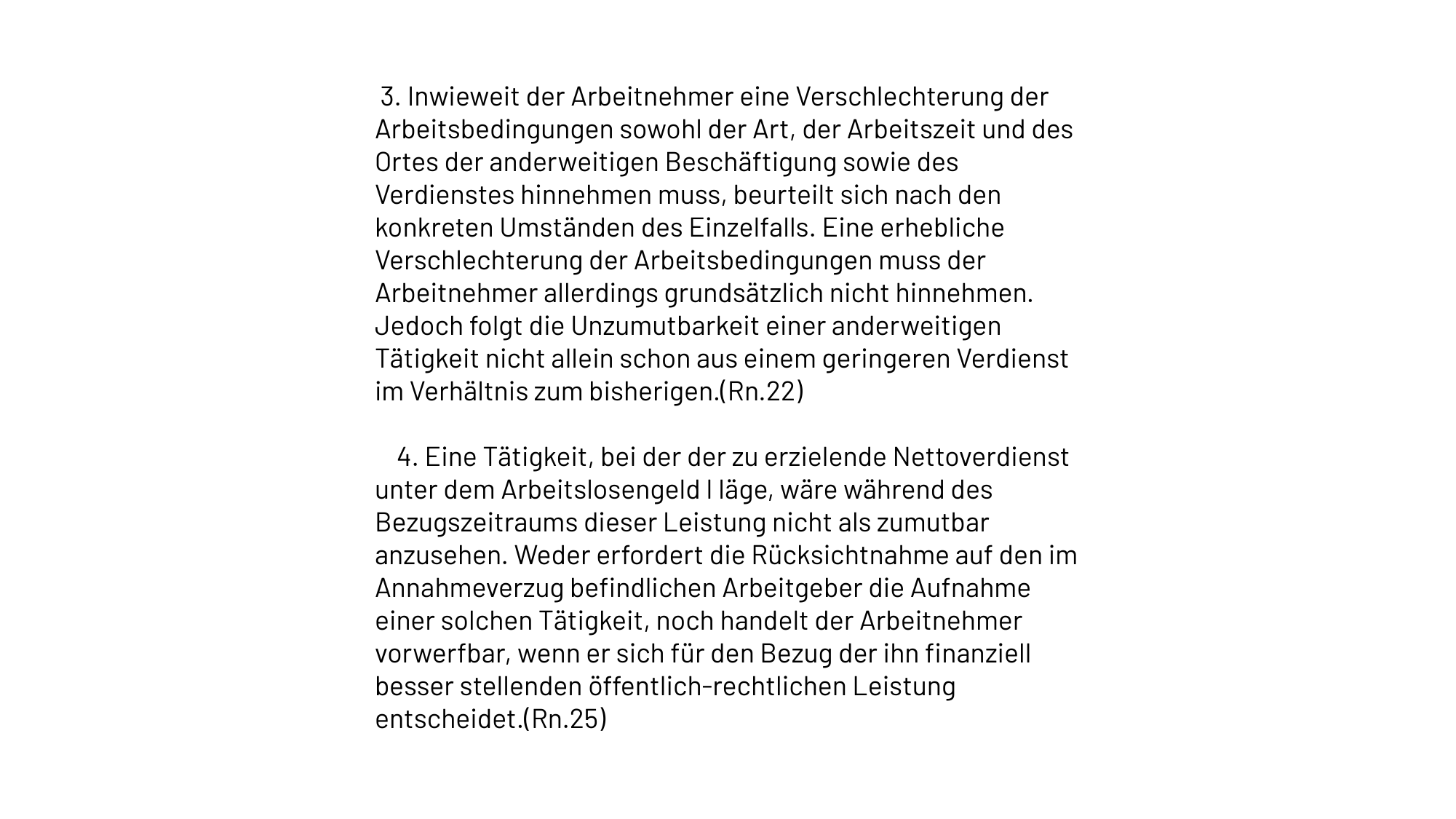

3. Inwieweit der Arbeitnehmer eine Verschlechterung der Arbeitsbedingungen sowohl der Art, der Arbeitszeit und des Ortes der anderweitigen Beschäftigung sowie des Verdienstes hinnehmen muss, beurteilt sich nach den konkreten Umständen des Einzelfalls. Eine erhebliche Verschlechterung der Arbeitsbedingungen muss der Arbeitnehmer allerdings grundsätzlich nicht hinnehmen. Jedoch folgt die Unzumutbarkeit einer anderweitigen Tätigkeit nicht allein schon aus einem geringeren Verdienst im Verhältnis zum bisherigen.(Rn.22)

    4. Eine Tätigkeit, bei der der zu erzielende Nettoverdienst unter dem Arbeitslosengeld I läge, wäre während des Bezugszeitraums dieser Leistung nicht als zumutbar anzusehen. Weder erfordert die Rücksichtnahme auf den im Annahmeverzug befindlichen Arbeitgeber die Aufnahme einer solchen Tätigkeit, noch handelt der Arbeitnehmer vorwerfbar, wenn er sich für den Bezug der ihn finanziell besser stellenden öffentlich-rechtlichen Leistung entscheidet.(Rn.25)